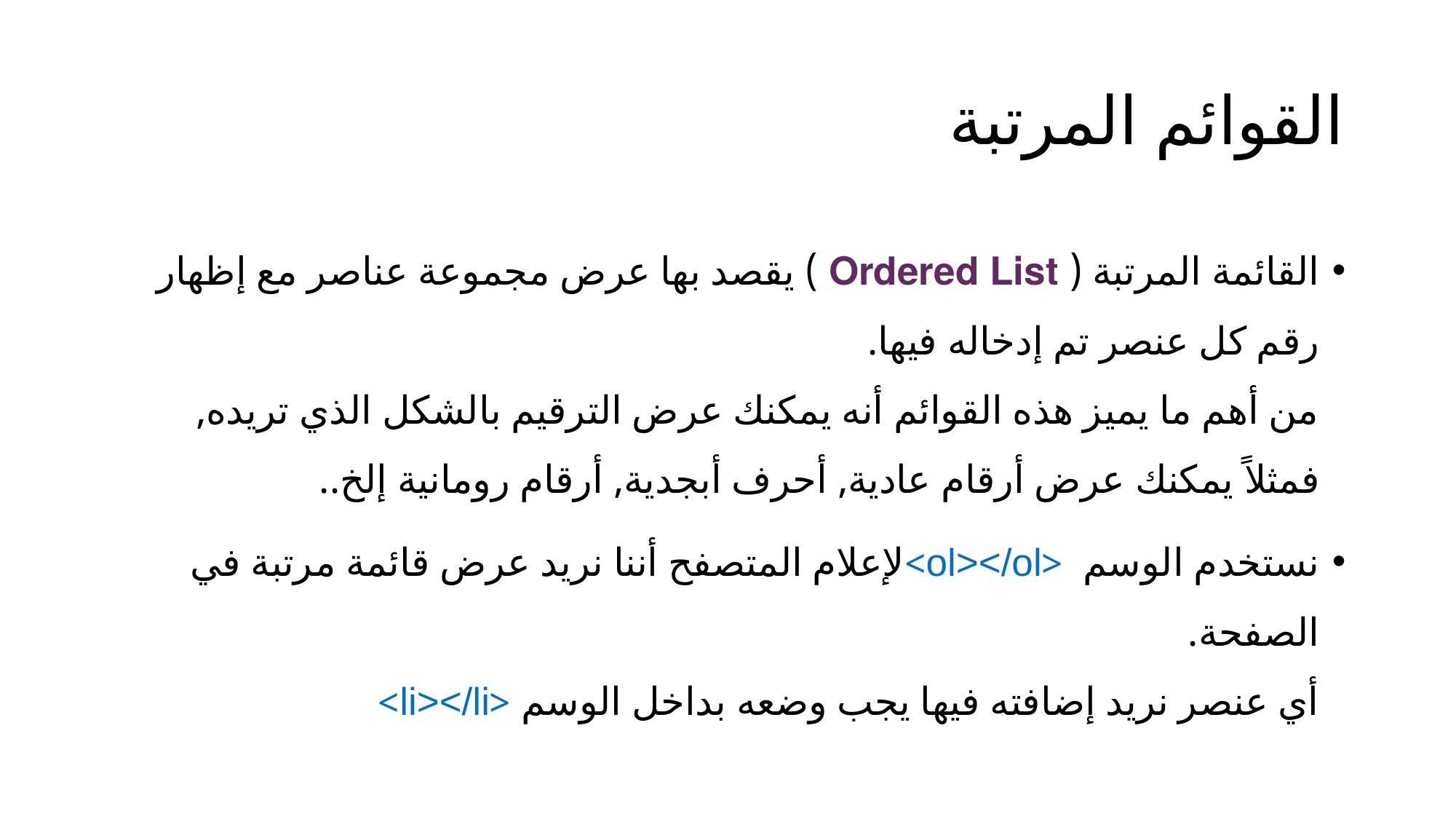

# القوائم المرتبة
القائمة المرتبة ( Ordered List ) يقصد بها عرض مجموعة عناصر مع إظهار رقم كل عنصر تم إدخاله فيها.
من أهم ما يميز هذه القوائم أنه يمكنك عرض الترقيم بالشكل الذي تريده, فمثلاً يمكنك عرض أرقام عادية, أحرف أبجدية, أرقام رومانية إلخ..
نستخدم الوسم  <ol></ol>لإعلام المتصفح أننا نريد عرض قائمة مرتبة في الصفحة.
أي عنصر نريد إضافته فيها يجب وضعه بداخل الوسم <li></li>